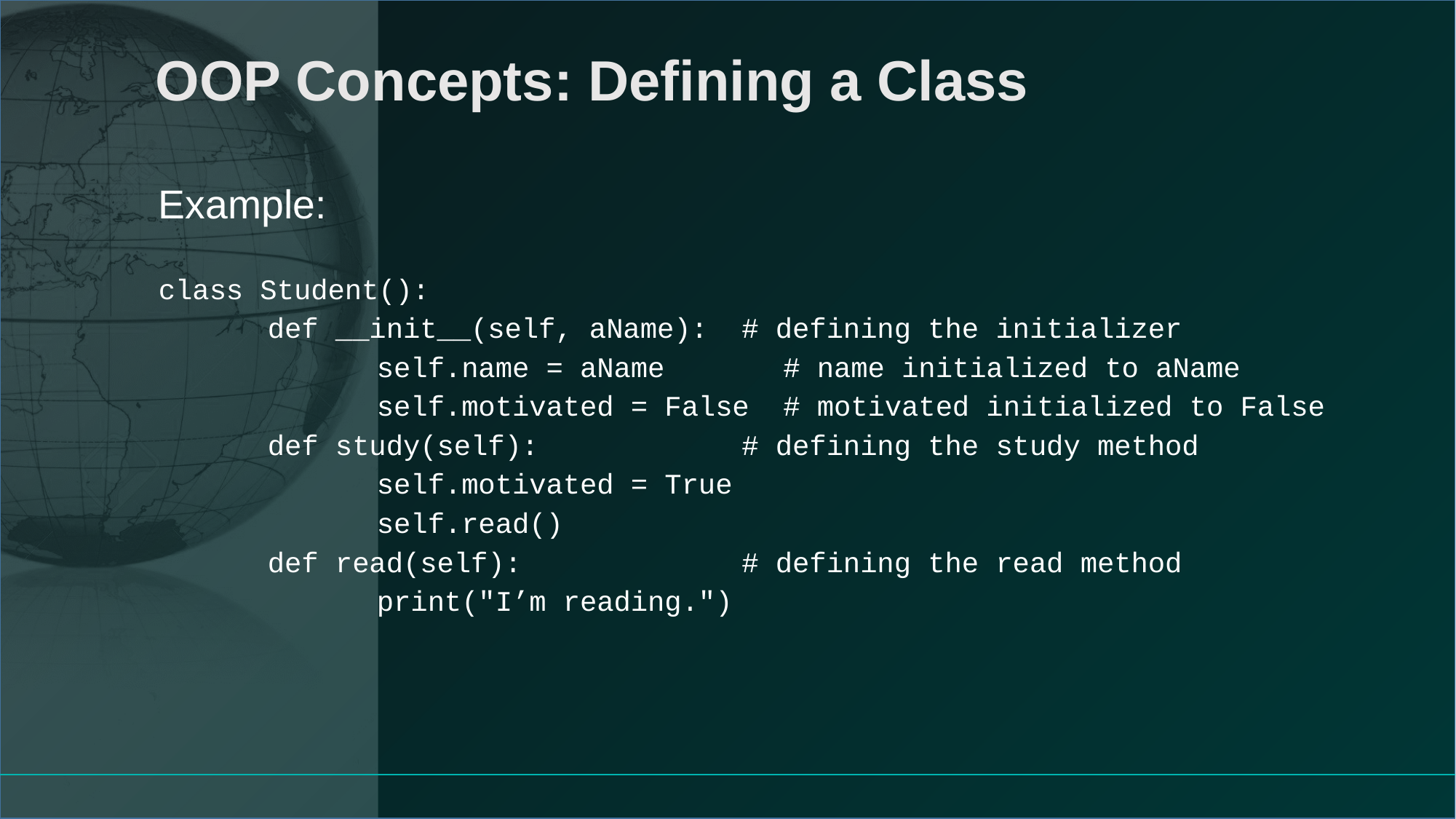

# OOP Concepts: Defining a Class
Example:

class Student():
  	def __init__(self, aName):  # defining the initializer
		self.name = aName       # name initialized to aName
  		self.motivated = False  # motivated initialized to False
  	def study(self):            # defining the study method
  		self.motivated = True
		self.read()
	def read(self):             # defining the read method
		print("I’m reading.")